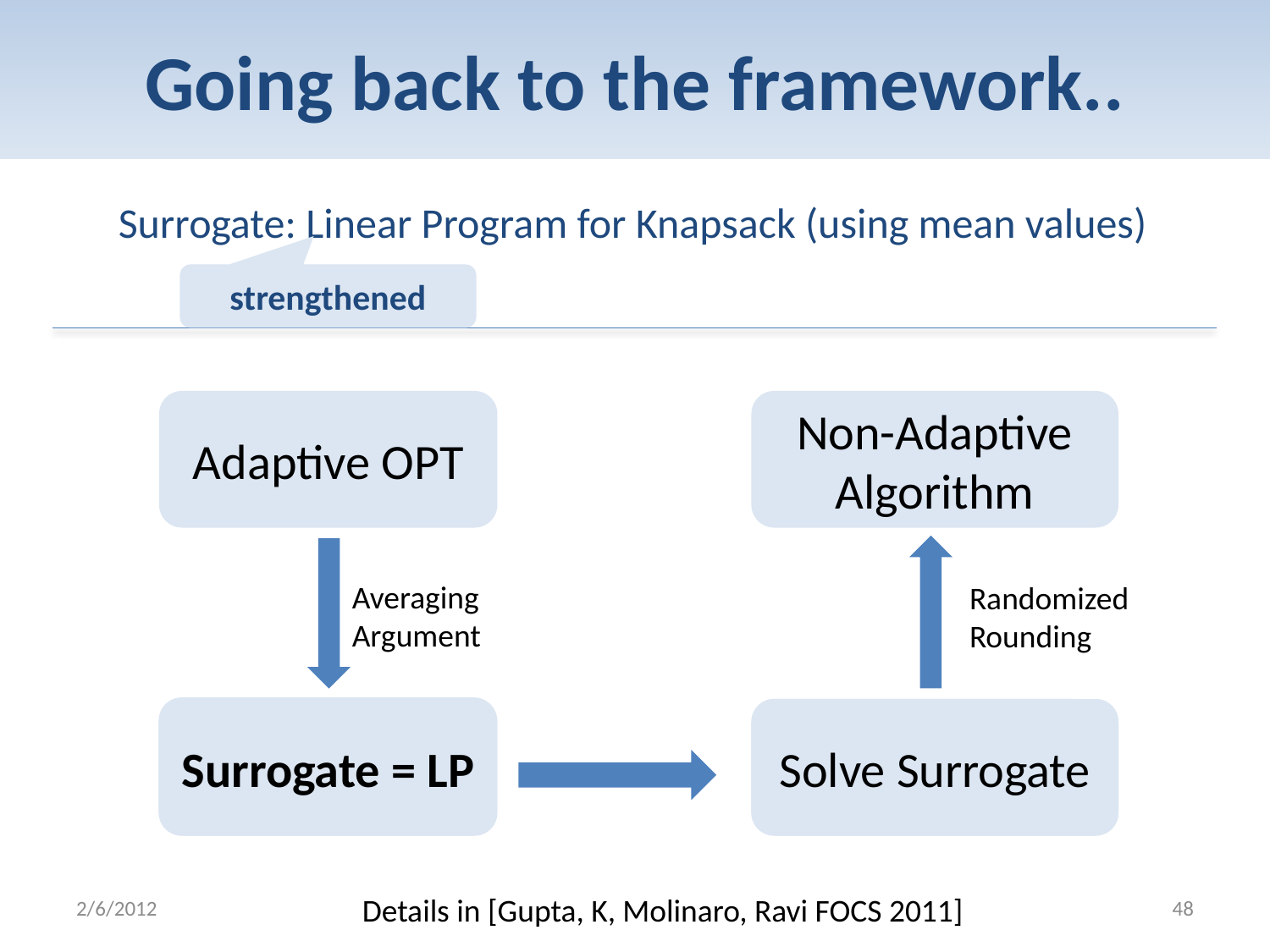

# Going back to the framework..
Surrogate: Linear Program for Knapsack (using mean values)
strengthened
Adaptive OPT
Non-Adaptive Algorithm

Averaging
Argument
Randomized
Rounding
Suitable Surrogate
Surrogate = LP
“Knapsack Orienteering”
Solve Surrogate
Solve Knap. Orient.

2/6/2012
48
Details in [Gupta, K, Molinaro, Ravi FOCS 2011]